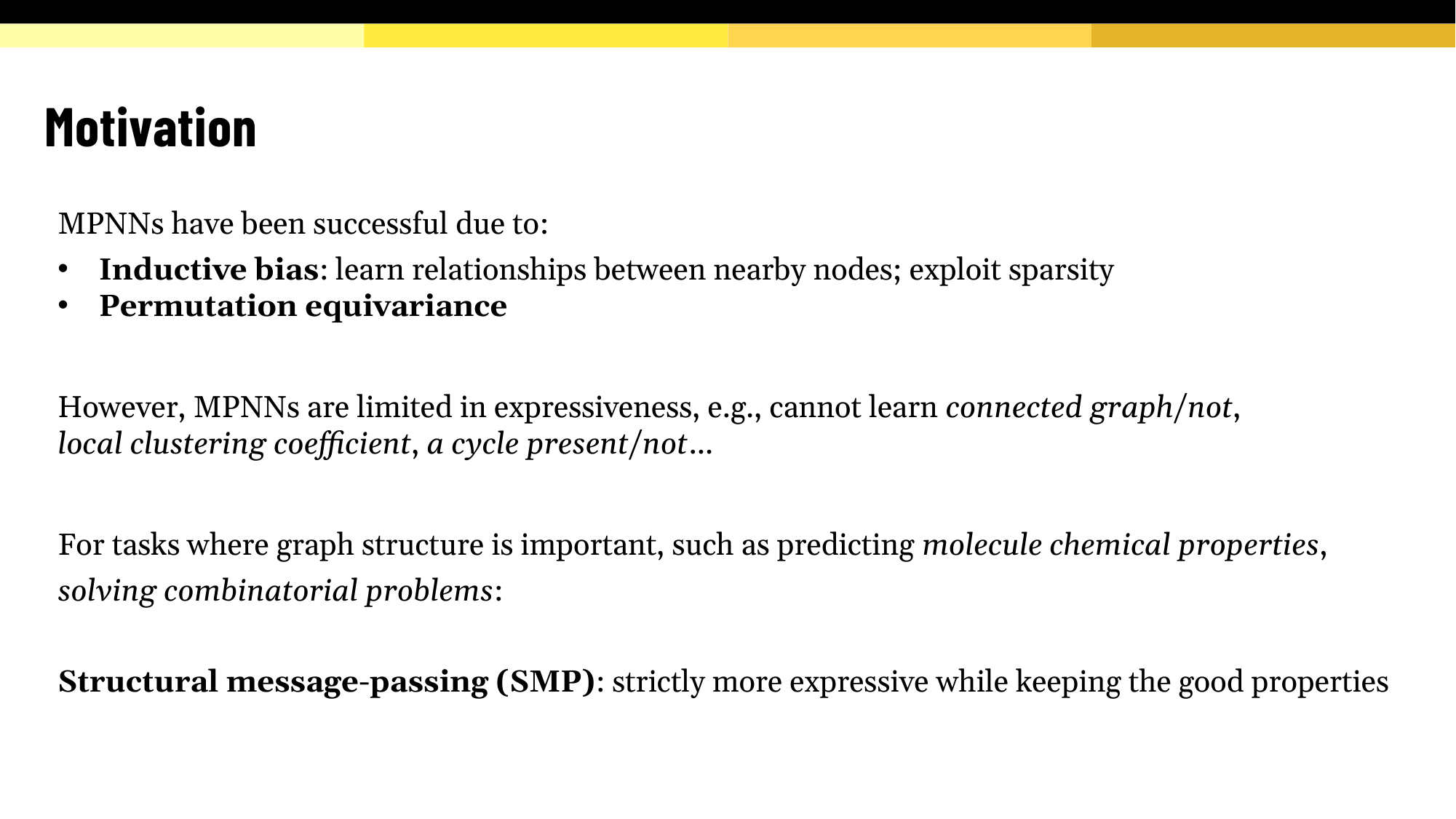

# Motivation
MPNNs have been successful due to:
Inductive bias: learn relationships between nearby nodes; exploit sparsity
Permutation equivariance
However, MPNNs are limited in expressiveness, e.g., cannot learn connected graph/not, local clustering coefficient, a cycle present/not…
For tasks where graph structure is important, such as predicting molecule chemical properties,
solving combinatorial problems:

Structural message-passing (SMP): strictly more expressive while keeping the good properties